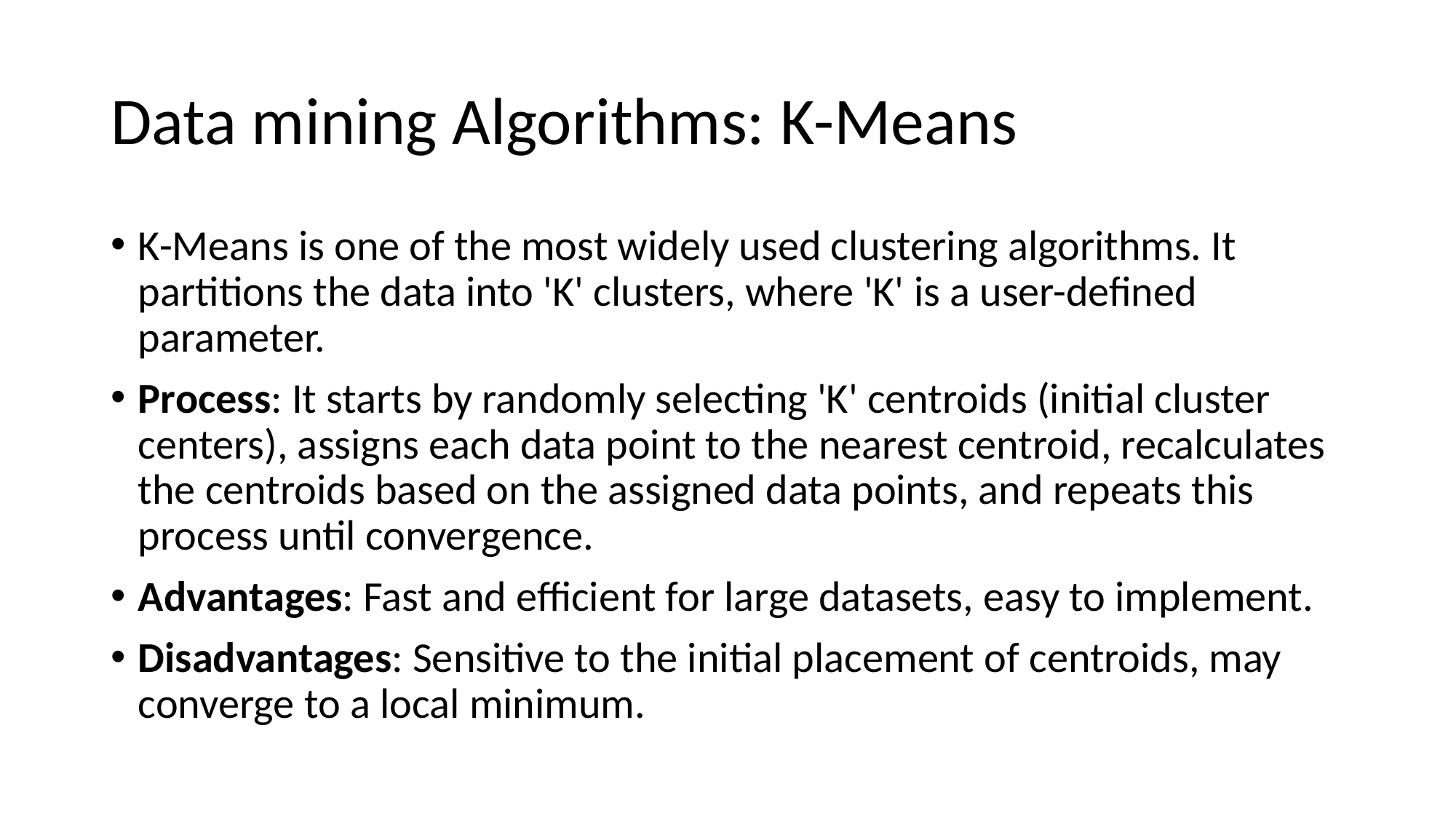

# Data mining Algorithms: K-Means
K-Means is one of the most widely used clustering algorithms. It partitions the data into 'K' clusters, where 'K' is a user-defined parameter.
Process: It starts by randomly selecting 'K' centroids (initial cluster centers), assigns each data point to the nearest centroid, recalculates the centroids based on the assigned data points, and repeats this process until convergence.
Advantages: Fast and efficient for large datasets, easy to implement.
Disadvantages: Sensitive to the initial placement of centroids, may converge to a local minimum.